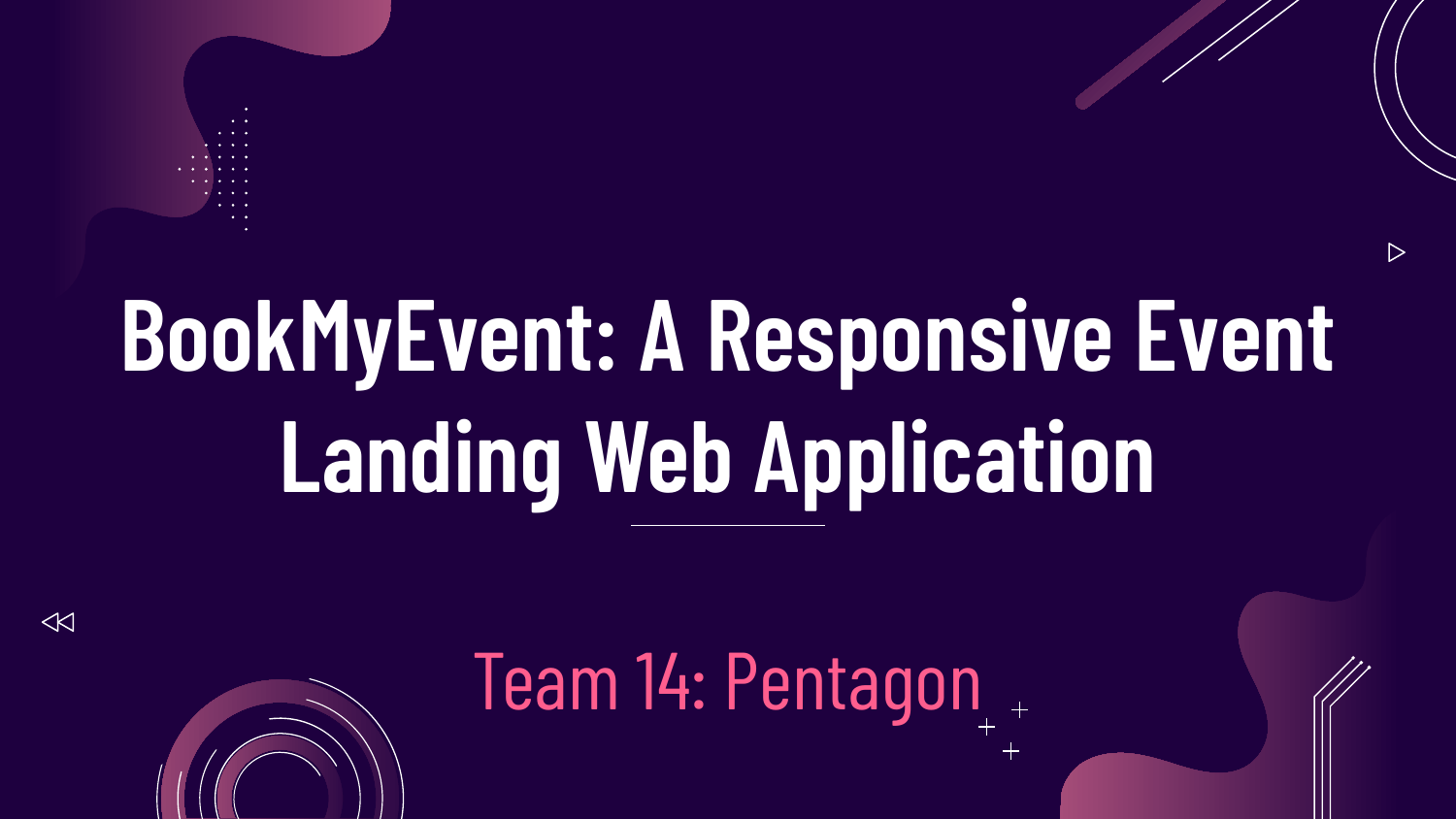

# BookMyEvent: A Responsive Event Landing Web Application
Team 14: Pentagon